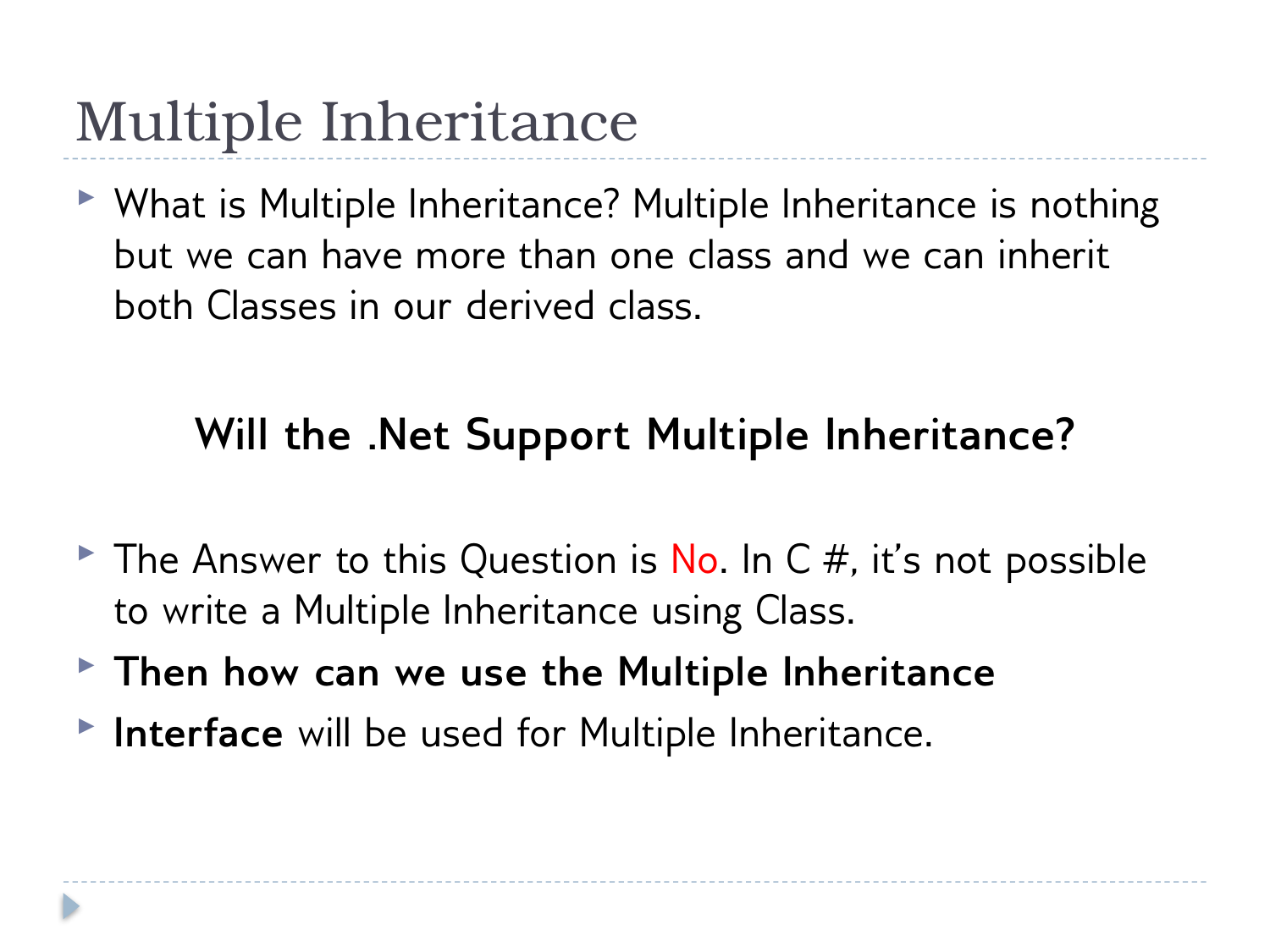

# Multiple Inheritance
What is Multiple Inheritance? Multiple Inheritance is nothing but we can have more than one class and we can inherit both Classes in our derived class.

Will the .Net Support Multiple Inheritance?

The Answer to this Question is No. In C #, it’s not possible to write a Multiple Inheritance using Class.
Then how can we use the Multiple Inheritance
Interface will be used for Multiple Inheritance.